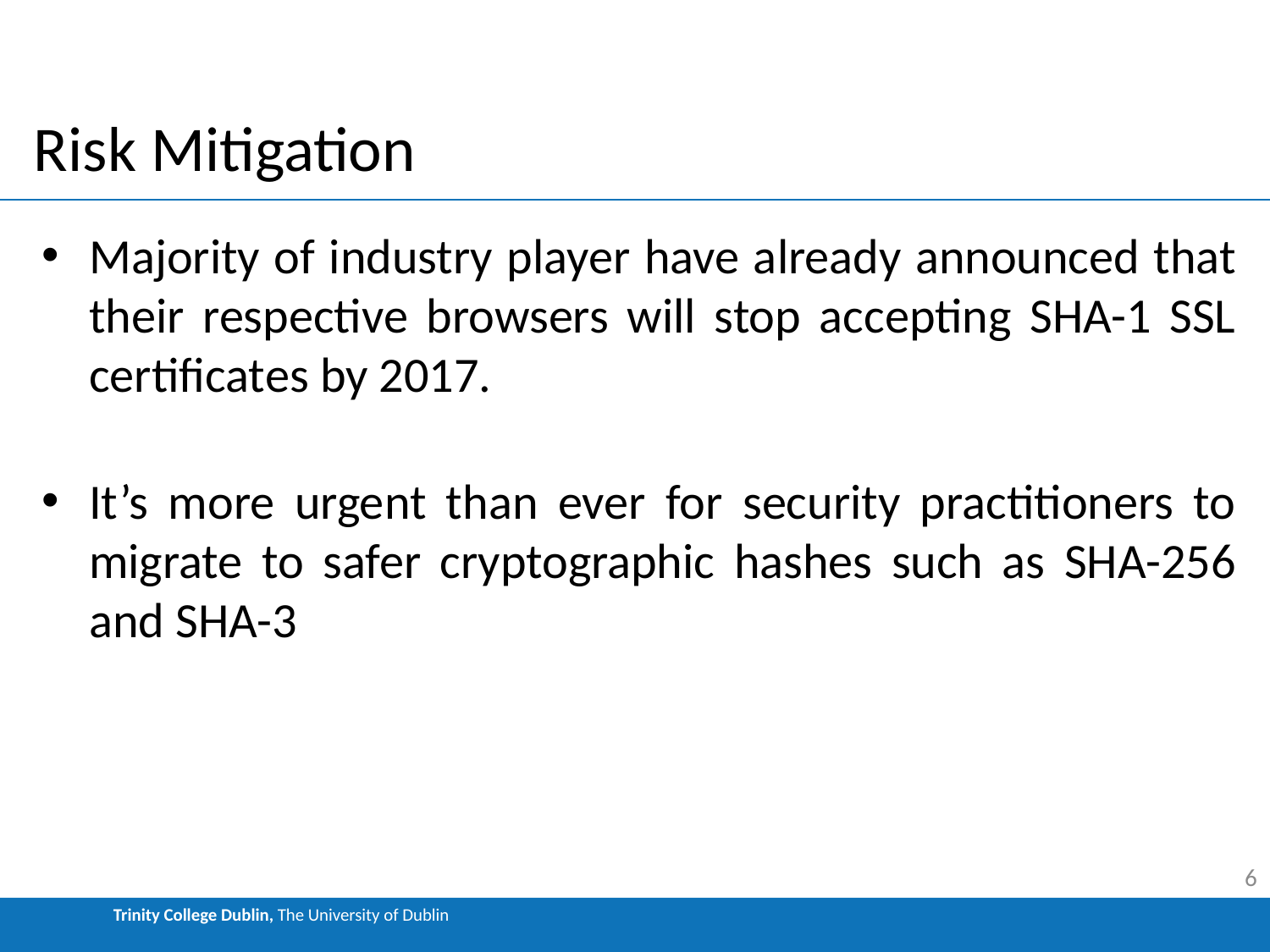

# Risk Mitigation

Majority of industry player have already announced that their respective browsers will stop accepting SHA-1 SSL certificates by 2017.
It’s more urgent than ever for security practitioners to migrate to safer cryptographic hashes such as SHA-256 and SHA-3
6